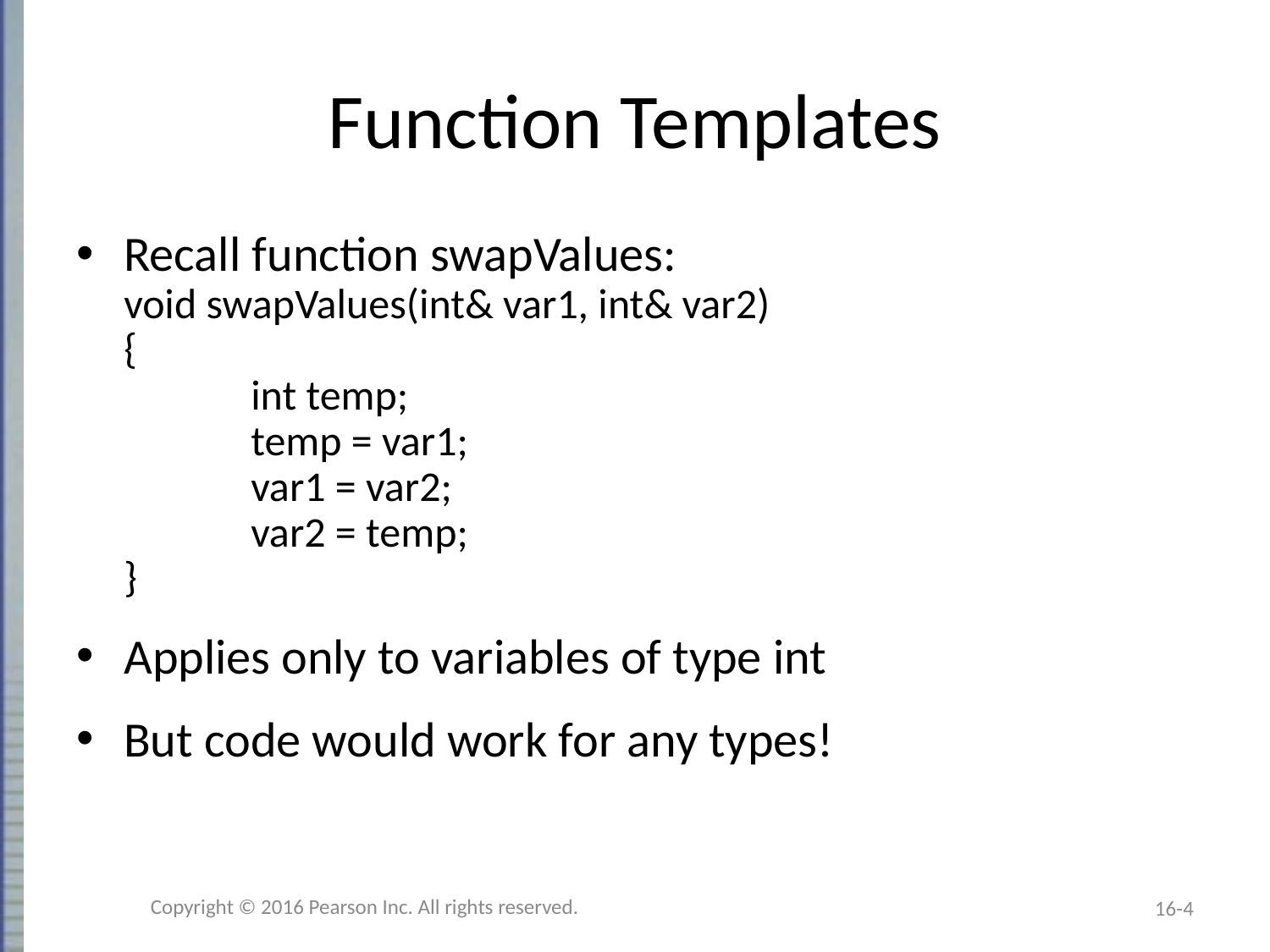

# Function Templates
Recall function swapValues:
void swapValues(int& var1, int& var2)
{
	int temp;
	temp = var1;
	var1 = var2;
	var2 = temp;
}
Applies only to variables of type int
But code would work for any types!
Copyright © 2016 Pearson Inc. All rights reserved.
16-4